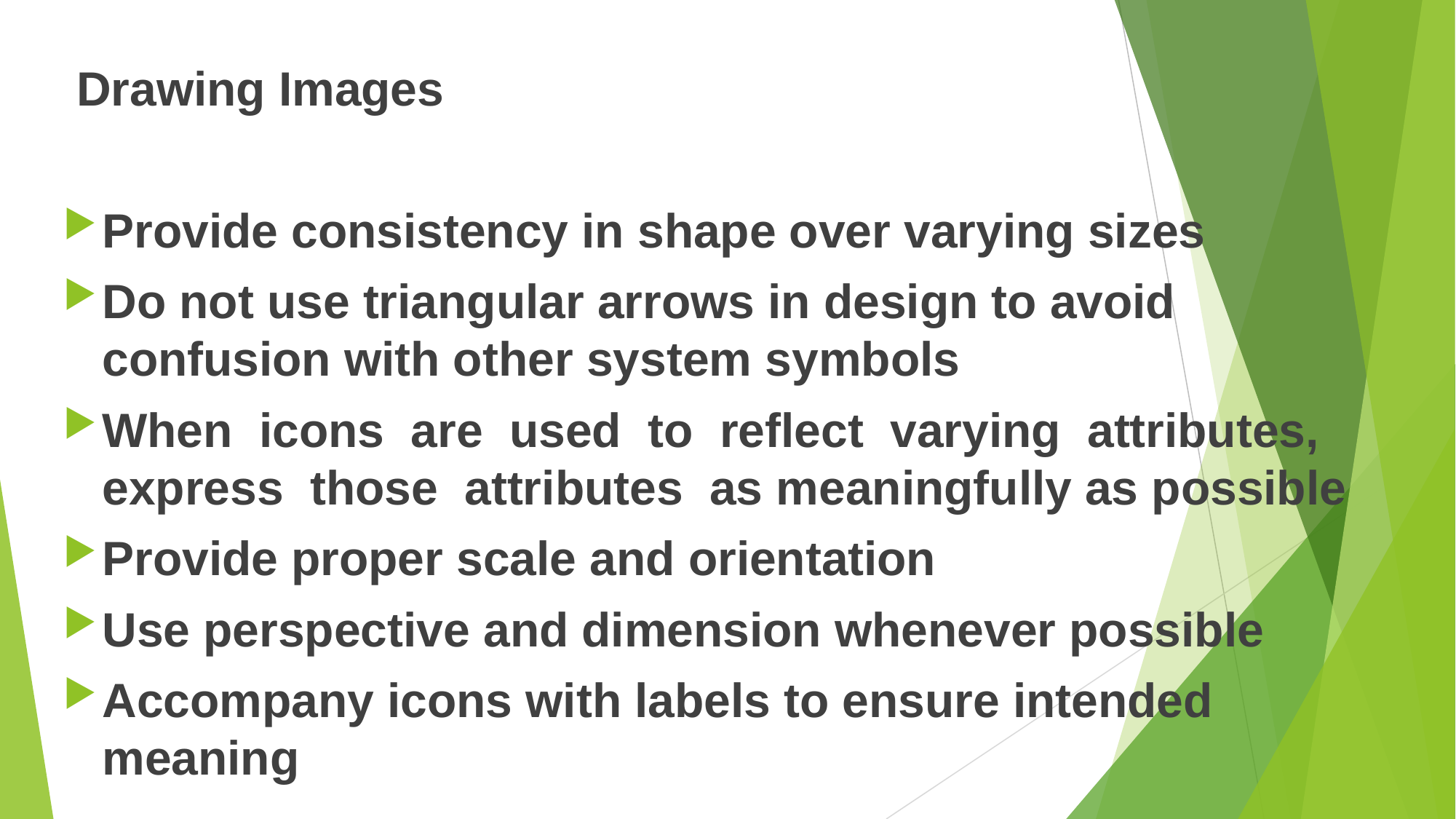

Drawing Images

Provide consistency in shape over varying sizes
Do not use triangular arrows in design to avoid confusion with other system symbols
When  icons  are  used  to  reflect  varying  attributes,  express  those  attributes  as meaningfully as possible
Provide proper scale and orientation
Use perspective and dimension whenever possible
Accompany icons with labels to ensure intended meaning

#